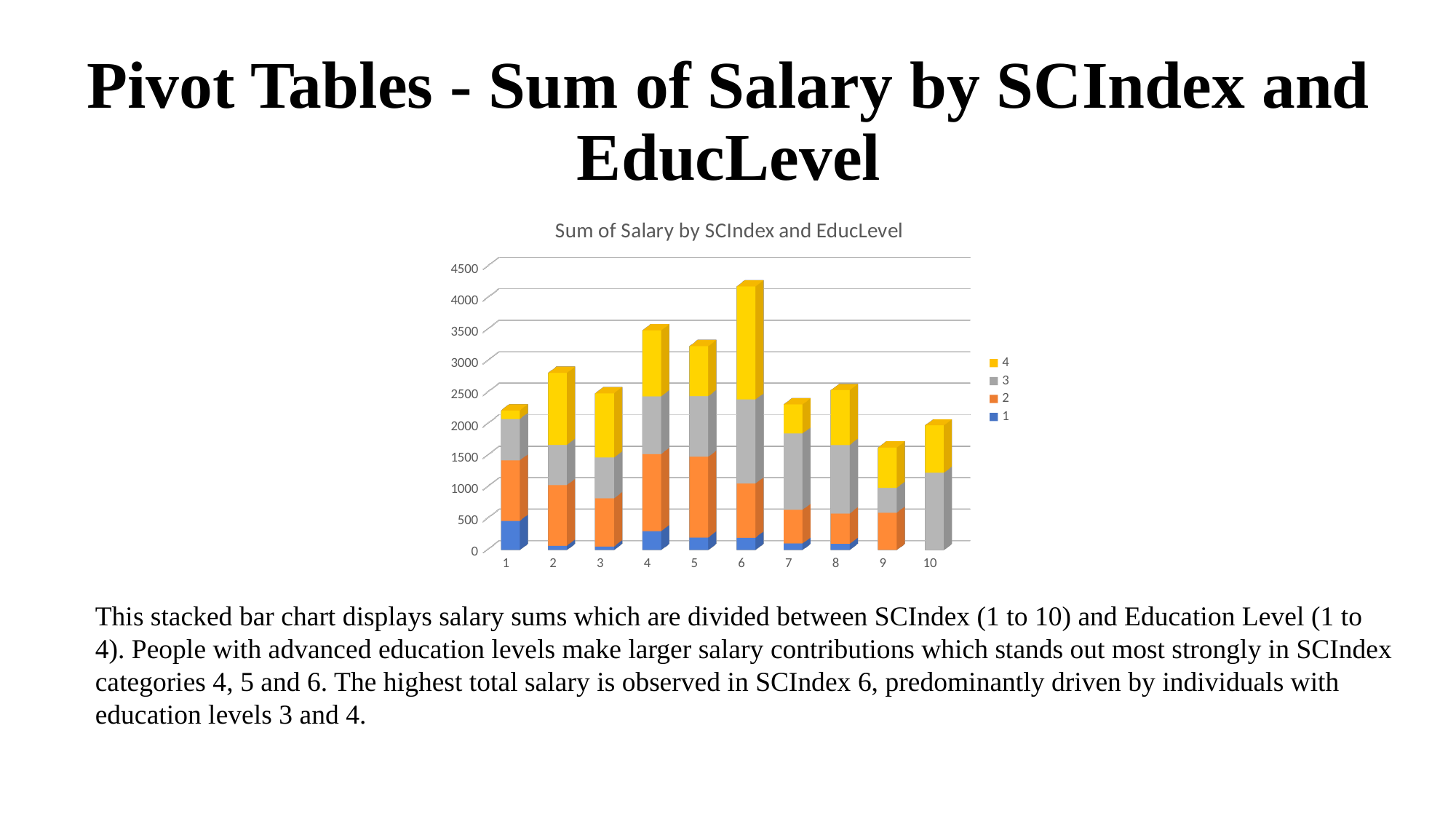

# Pivot Tables - Sum of Salary by SCIndex and EducLevel

[unsupported chart]

This stacked bar chart displays salary sums which are divided between SCIndex (1 to 10) and Education Level (1 to 4). People with advanced education levels make larger salary contributions which stands out most strongly in SCIndex categories 4, 5 and 6. The highest total salary is observed in SCIndex 6, predominantly driven by individuals with education levels 3 and 4.